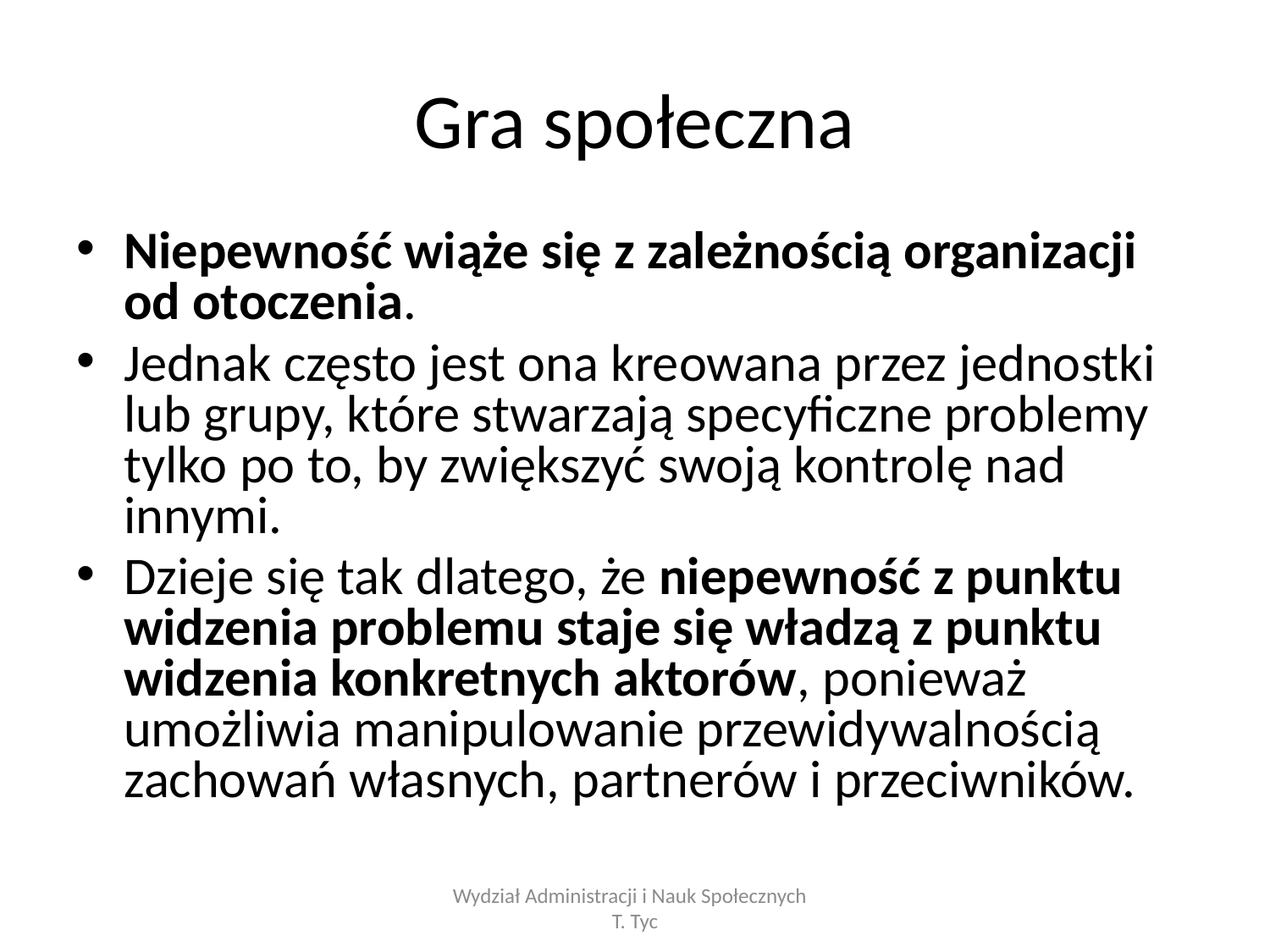

# Gra społeczna
Niepewność wiąże się z zależnością organizacji od otoczenia.
Jednak często jest ona kreowana przez jednostki lub grupy, które stwarzają specyficzne problemy tylko po to, by zwiększyć swoją kontrolę nad innymi.
Dzieje się tak dlatego, że niepewność z punktu widzenia problemu staje się władzą z punktu widzenia konkretnych aktorów, ponieważ umożliwia manipulowanie przewidywalnością zachowań własnych, partnerów i przeciwników.
Wydział Administracji i Nauk Społecznych   T. Tyc